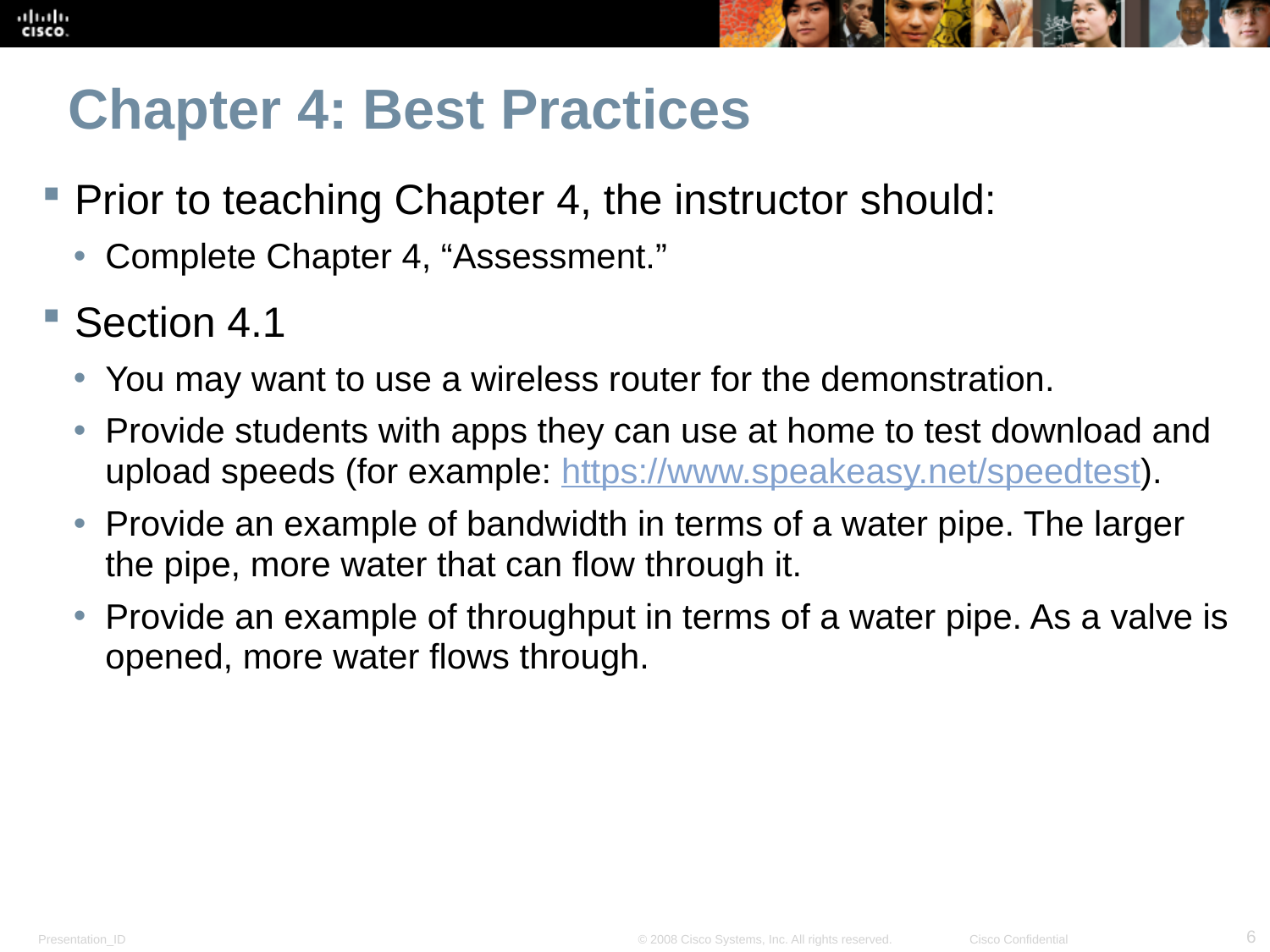

Chapter 4: Best Practices
Prior to teaching Chapter 4, the instructor should:
Complete Chapter 4, “Assessment.”
Section 4.1
You may want to use a wireless router for the demonstration.
Provide students with apps they can use at home to test download and upload speeds (for example: https://www.speakeasy.net/speedtest).
Provide an example of bandwidth in terms of a water pipe. The larger the pipe, more water that can flow through it.
Provide an example of throughput in terms of a water pipe. As a valve is opened, more water flows through.